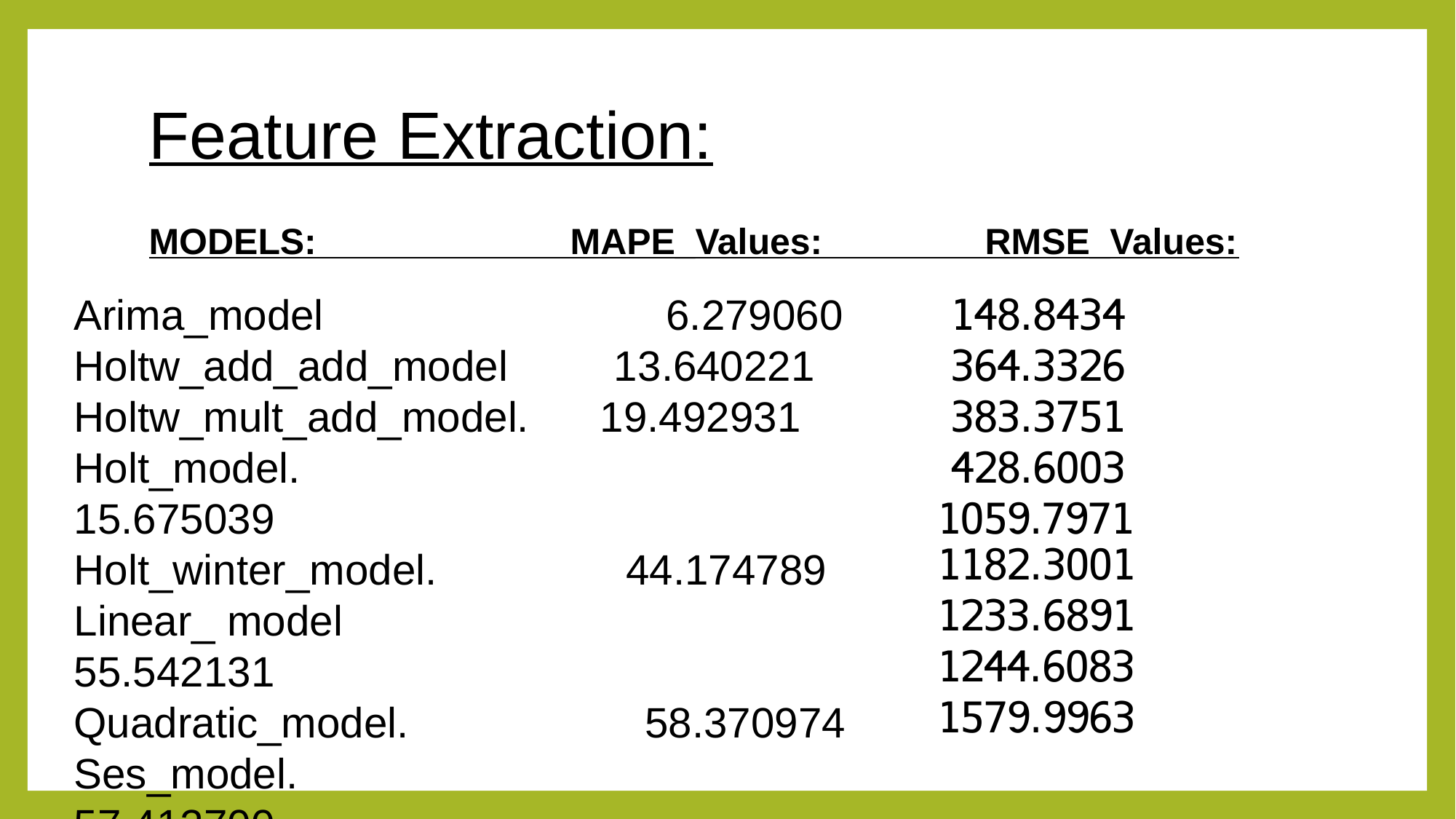

Feature Extraction:
MODELS:                         MAPE_Values:                RMSE_Values:

Arima_model                             6.279060
Holtw_add_add_model         13.640221
Holtw_mult_add_model.      19.492931
Holt_model.                                15.675039
Holt_winter_model.                44.174789
Linear_ model                            55.542131
Quadratic_model.                    58.370974
Ses_model.                                 57.412700
Addictive_seasonality_model.   80.311374

 148.8434
 364.3326
 383.3751
 428.6003
1059.7971

1182.3001
1233.6891
1244.6083
1579.9963